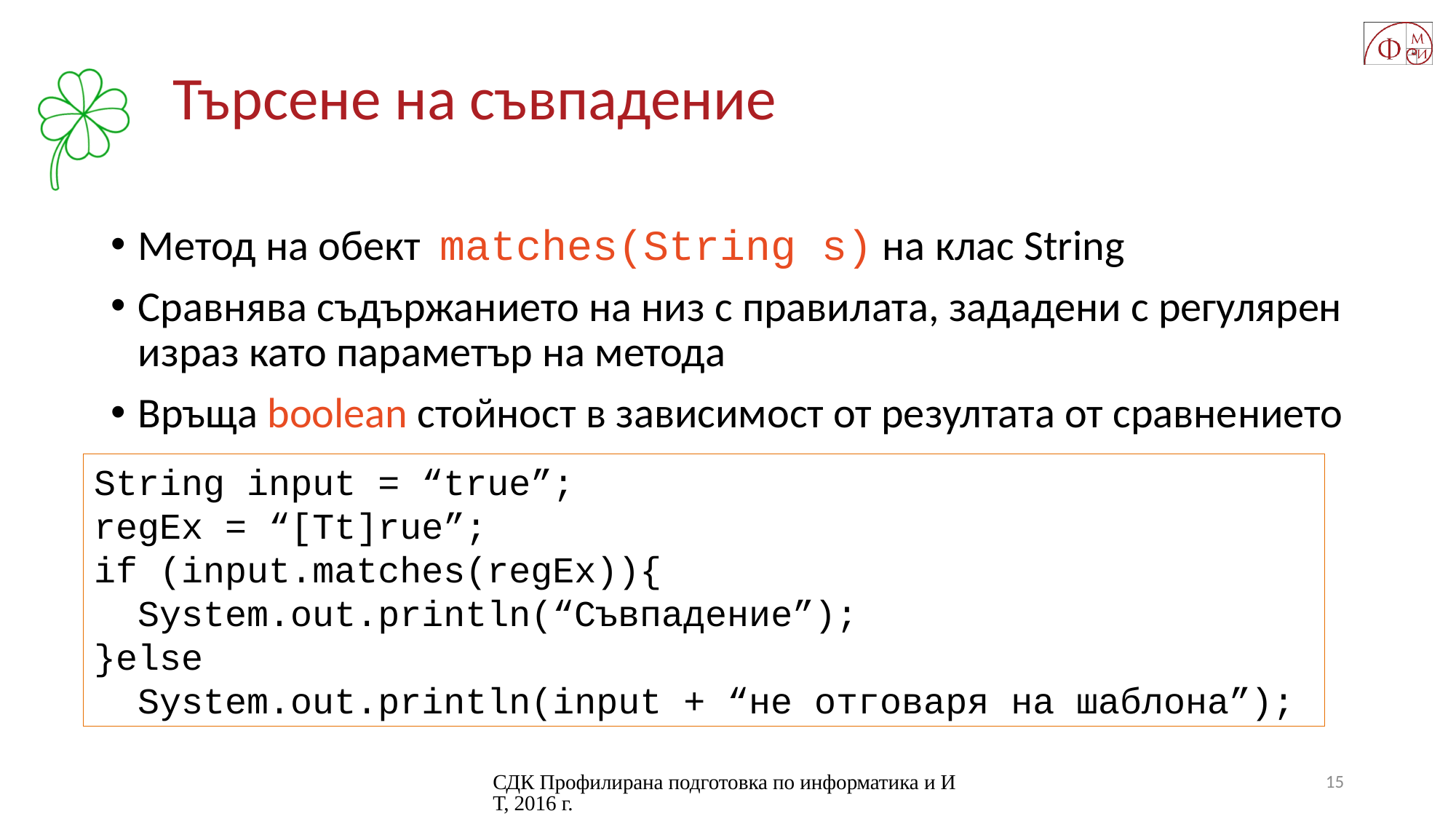

# Търсене на съвпадение
Метод на обект  matches(String s) на клас String
Сравнява съдържанието на низ с правилата, зададени с регулярен израз като параметър на метода
Връща boolean стойност в зависимост от резултата от сравнението
String input = “true”;
regEx = “[Tt]rue”;
if (input.matches(regEx)){
  System.out.println(“Съвпадение”);
}else
  System.out.println(input + “не отговаря на шаблона”);
СДК Профилирана подготовка по информатика и ИТ, 2016 г.
15